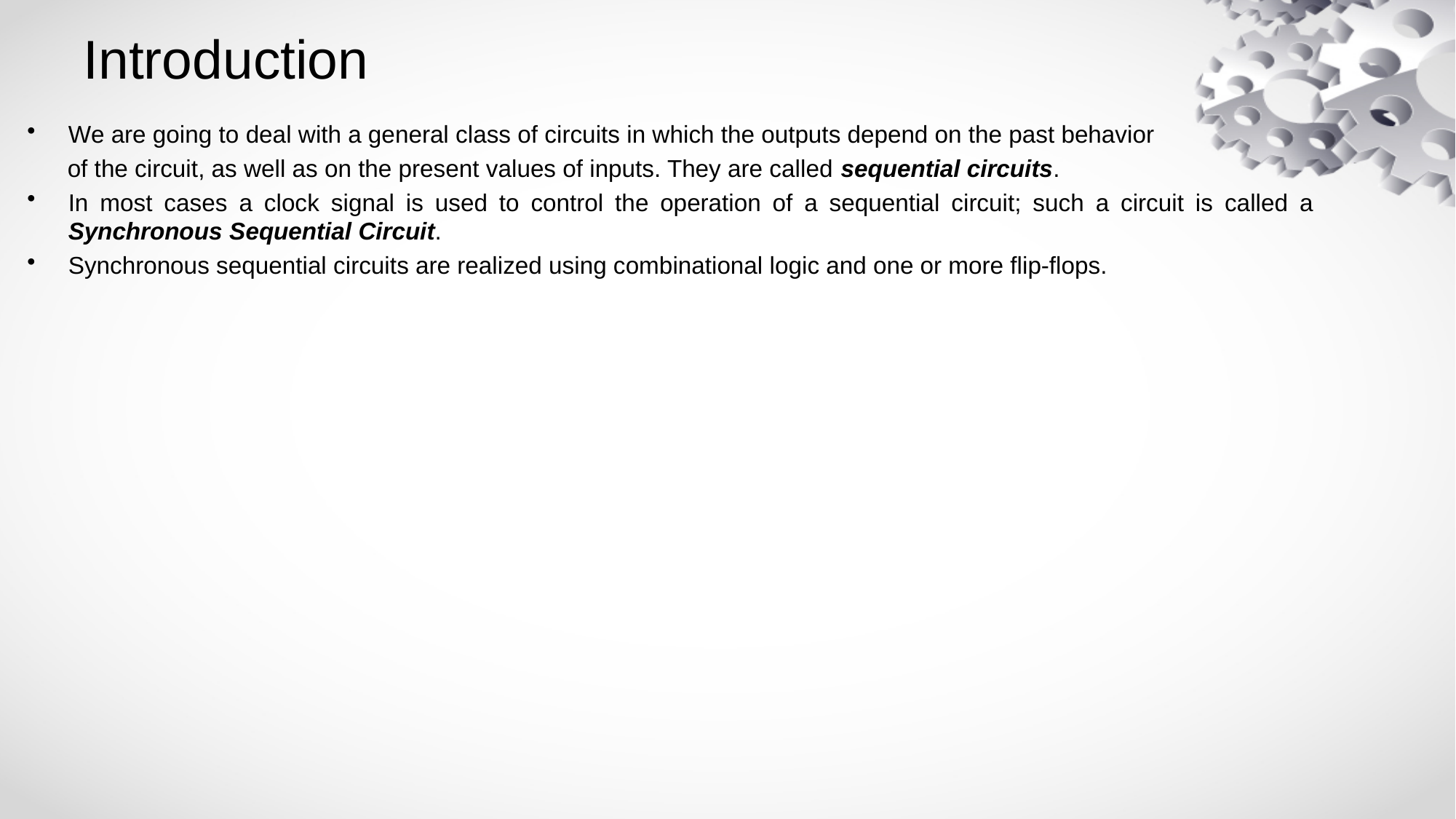

# Introduction
We are going to deal with a general class of circuits in which the outputs depend on the past behavior
      of the circuit, as well as on the present values of inputs. They are called sequential circuits.
In most cases a clock signal is used to control the operation of a sequential circuit; such a circuit is called a Synchronous Sequential Circuit.
Synchronous sequential circuits are realized using combinational logic and one or more flip-flops.